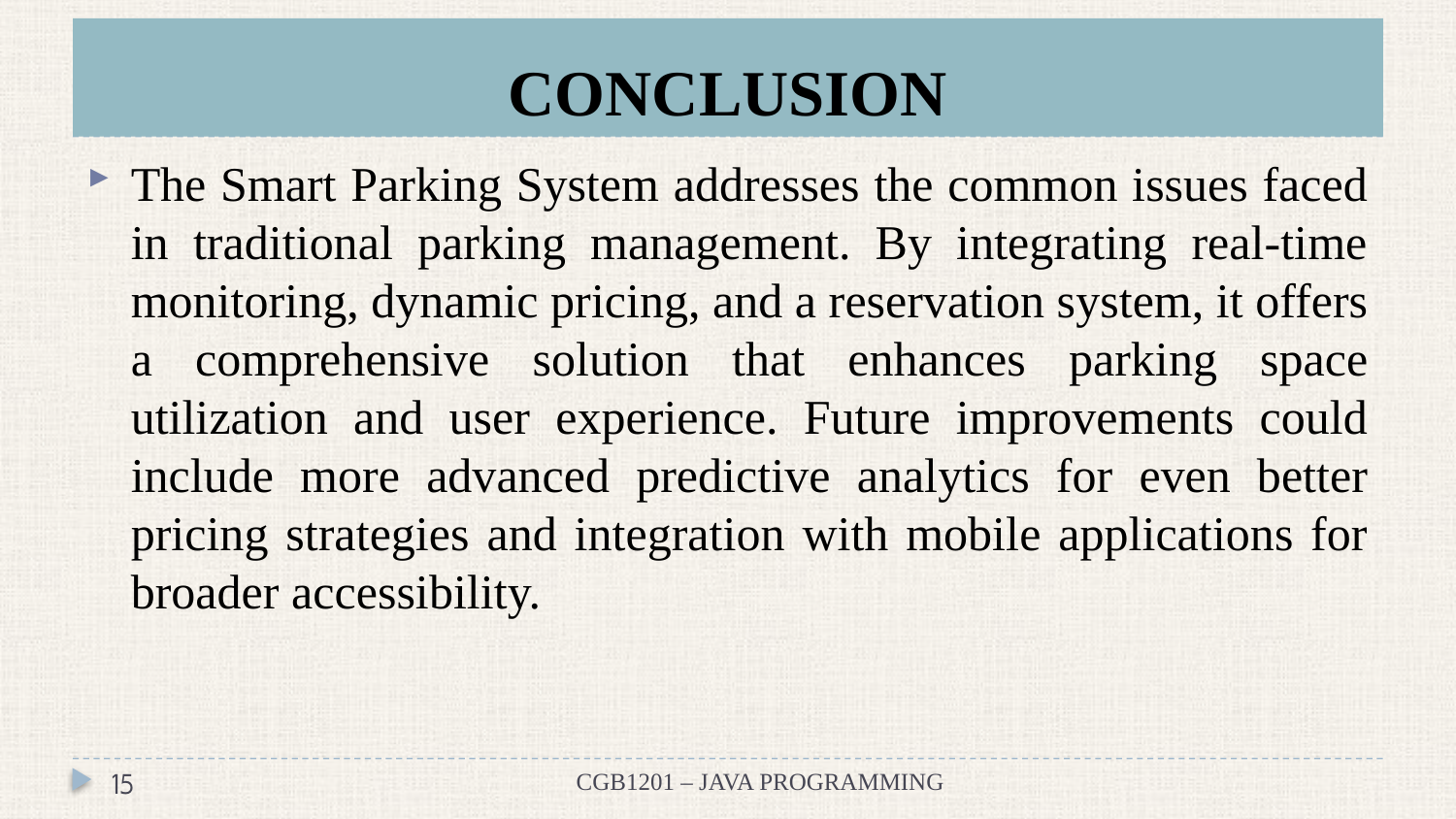

# CONCLUSION
The Smart Parking System addresses the common issues faced in traditional parking management. By integrating real-time monitoring, dynamic pricing, and a reservation system, it offers a comprehensive solution that enhances parking space utilization and user experience. Future improvements could include more advanced predictive analytics for even better pricing strategies and integration with mobile applications for broader accessibility.
15
CGB1201 – JAVA PROGRAMMING